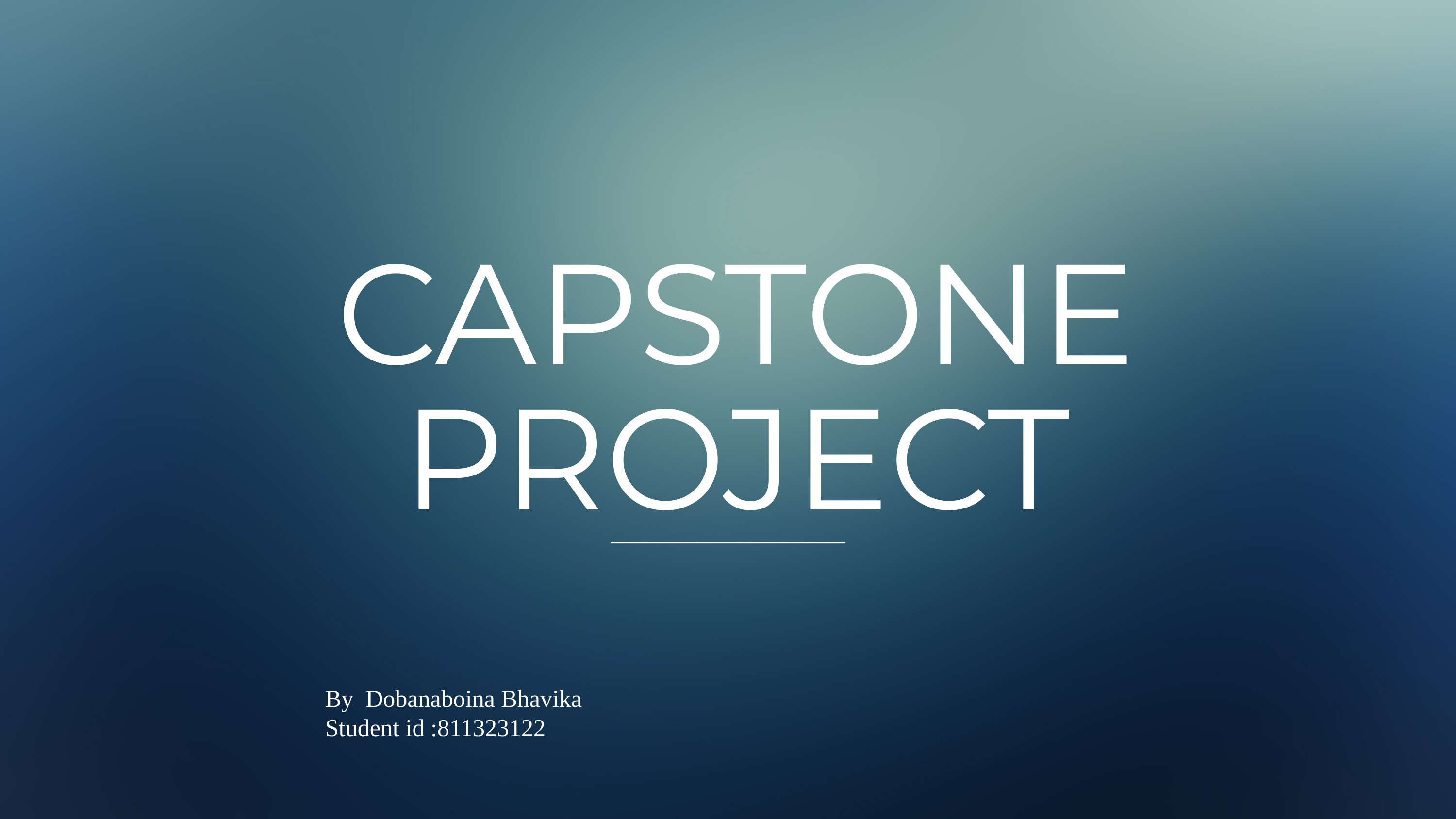

CAPSTONE
PROJECT

By  Dobanaboina Bhavika
Student id :811323122
: